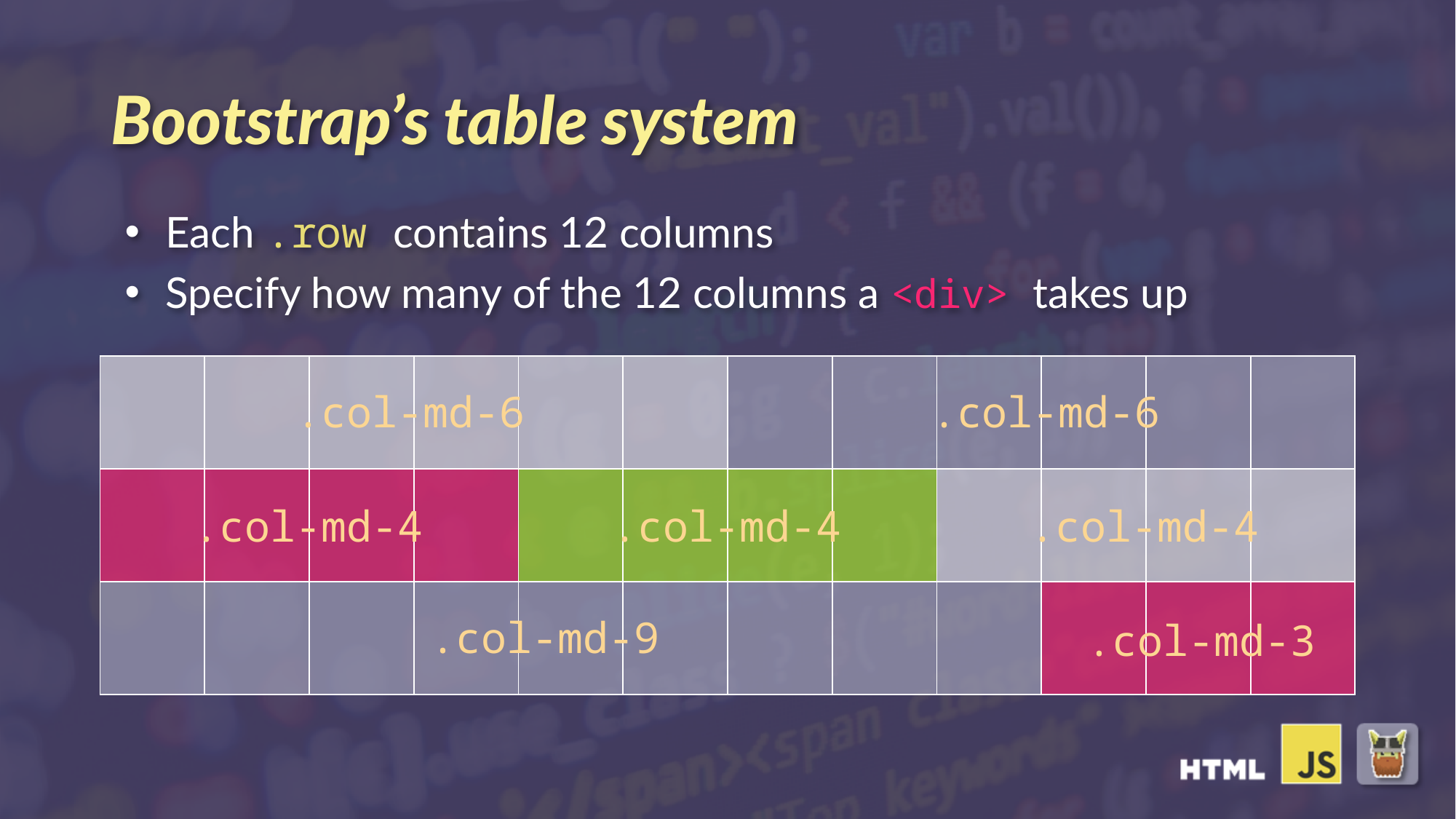

# Bootstrap’s table system
Each .row contains 12 columns
Specify how many of the 12 columns a <div> takes up

|  |  |  |  |  |  |  |  |  |  |  |  |
| --- | --- | --- | --- | --- | --- | --- | --- | --- | --- | --- | --- |
|  |  |  |  |  |  |  |  |  |  |  |  |
|  |  |  |  |  |  |  |  |  |  |  |  |
.col-md-6
.col-md-6
.col-md-4
.col-md-4
.col-md-4
.col-md-9
.col-md-3